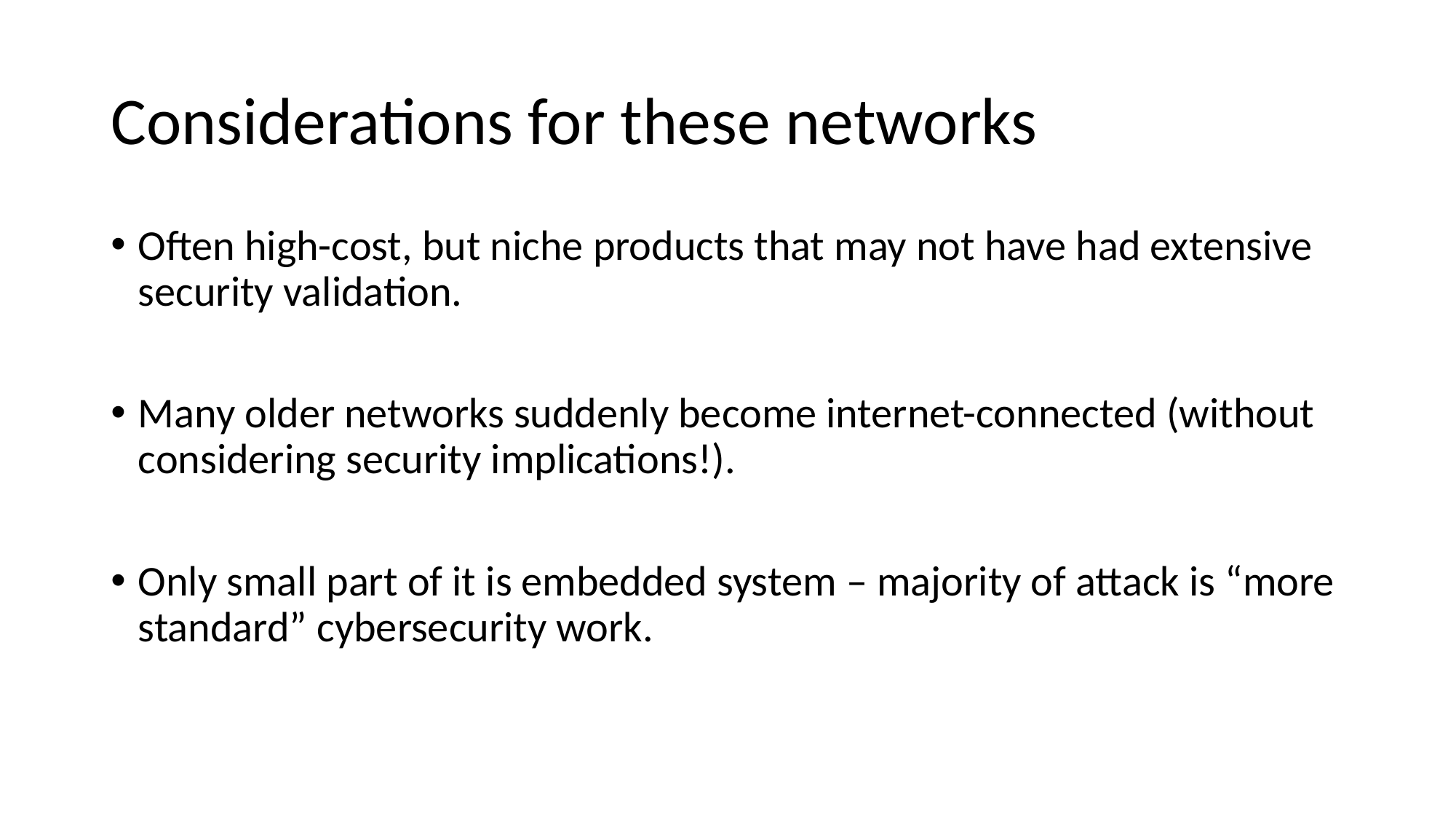

# Considerations for these networks
Often high-cost, but niche products that may not have had extensive security validation.

Many older networks suddenly become internet-connected (without considering security implications!).

Only small part of it is embedded system – majority of attack is “more standard” cybersecurity work.